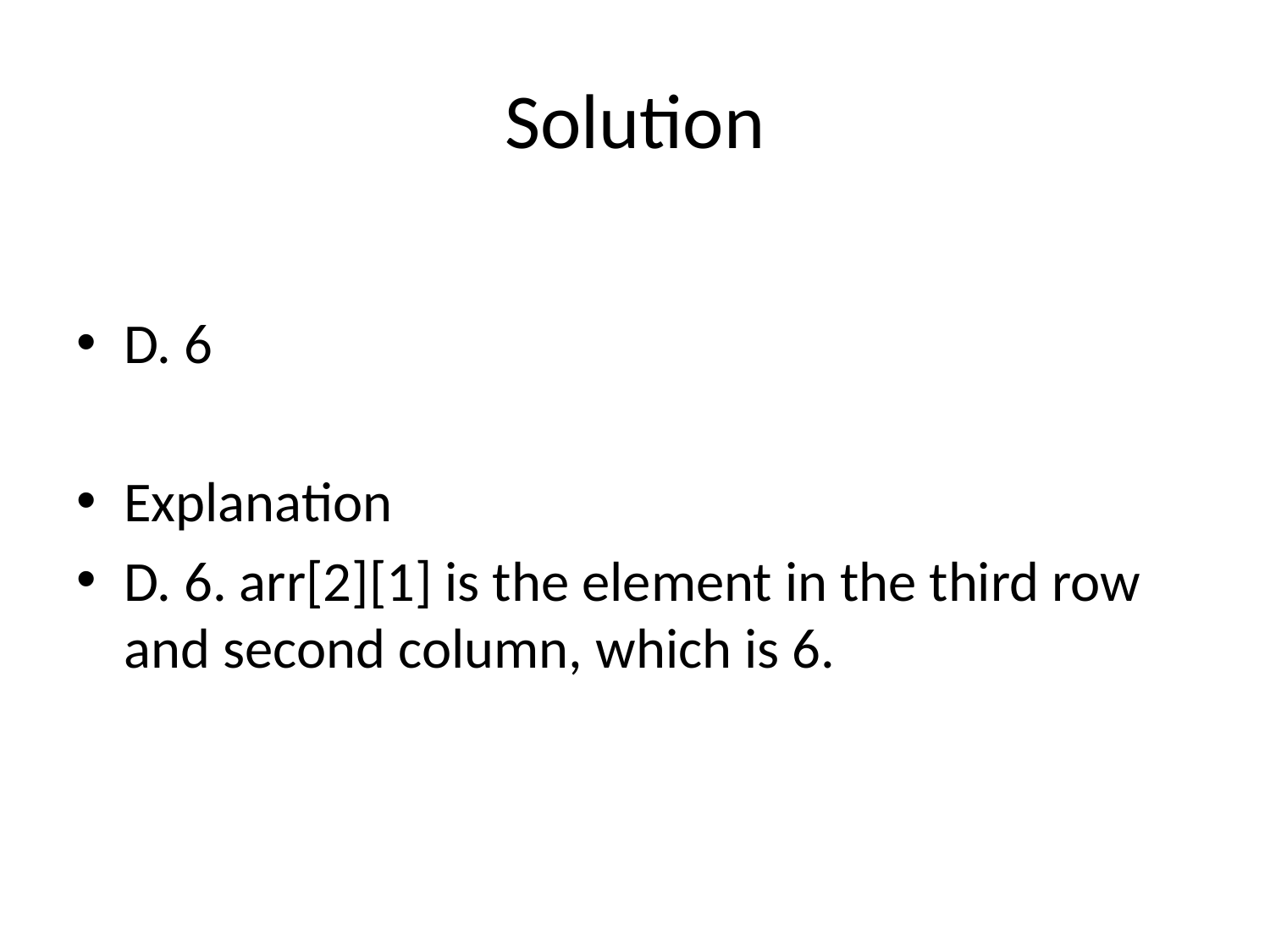

# Solution

D. 6

Explanation
D. 6. arr[2][1] is the element in the third row and second column, which is 6.